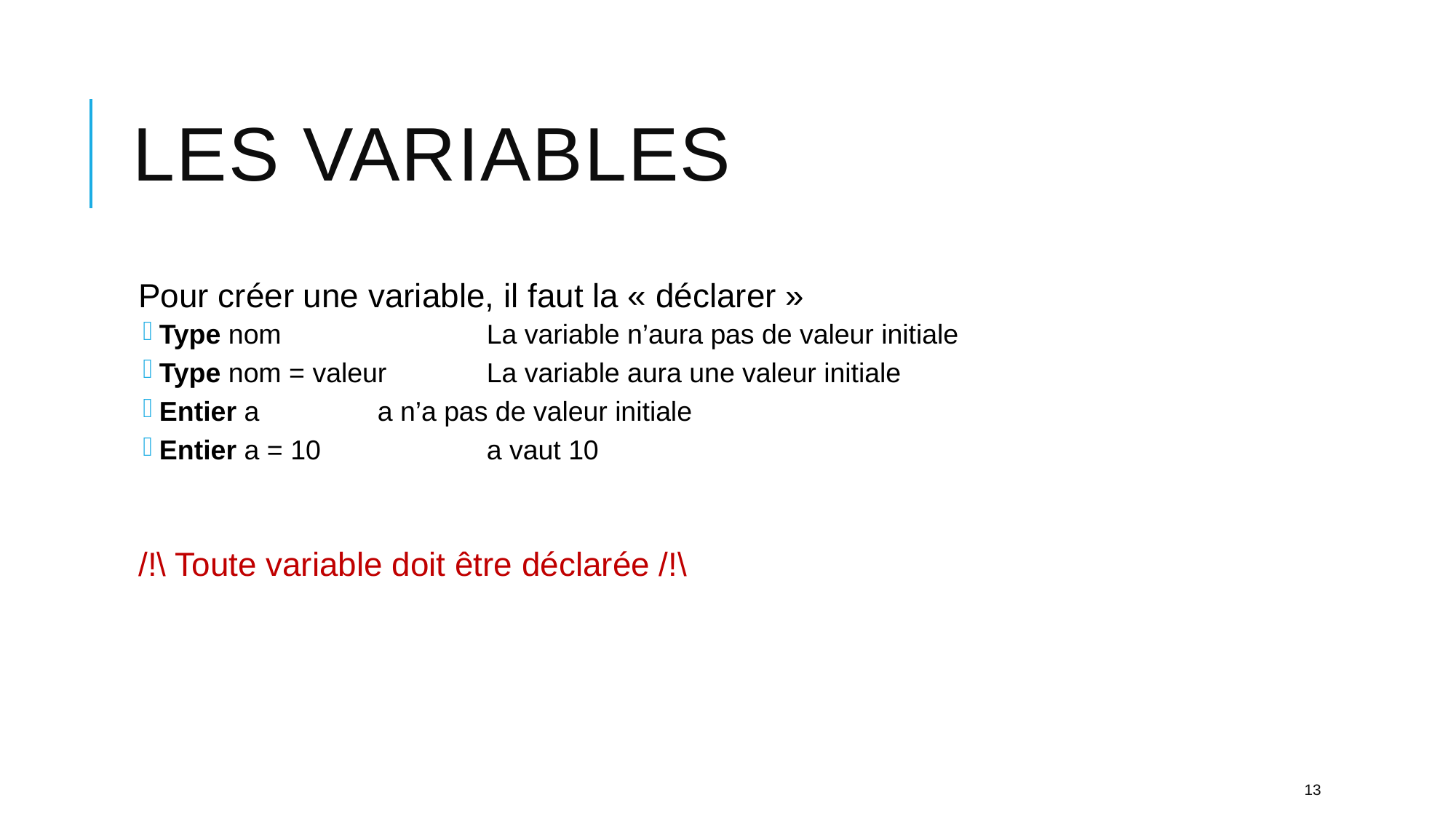

# Les variables
Pour créer une variable, il faut la « déclarer »
Type nom		La variable n’aura pas de valeur initiale
Type nom = valeur	La variable aura une valeur initiale
Entier a		a n’a pas de valeur initiale
Entier a = 10		a vaut 10

/!\ Toute variable doit être déclarée /!\

13